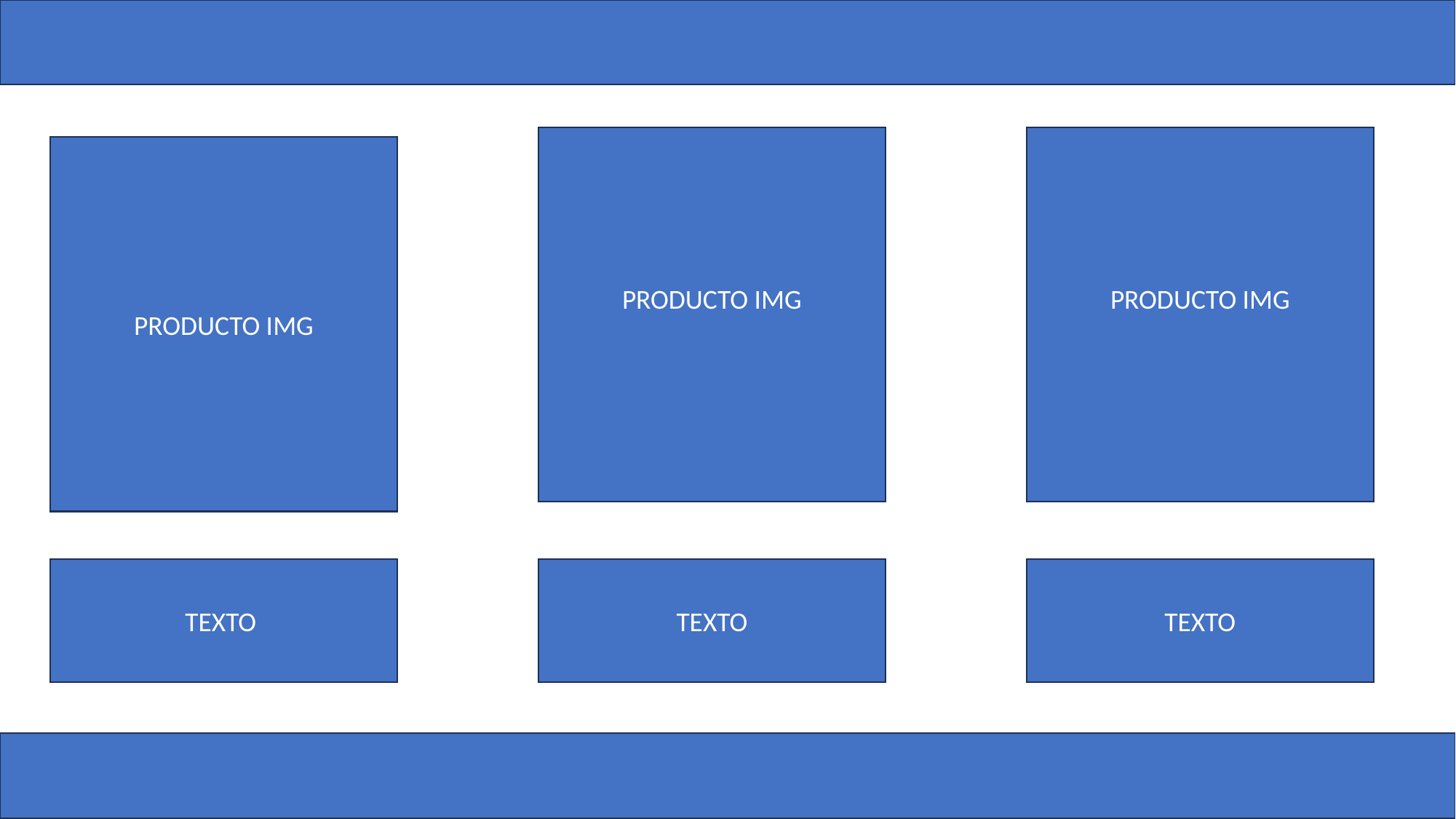

PRODUCTO IMG

PRODUCTO IMG

PRODUCTO IMG
TEXTO
TEXTO
TEXTO